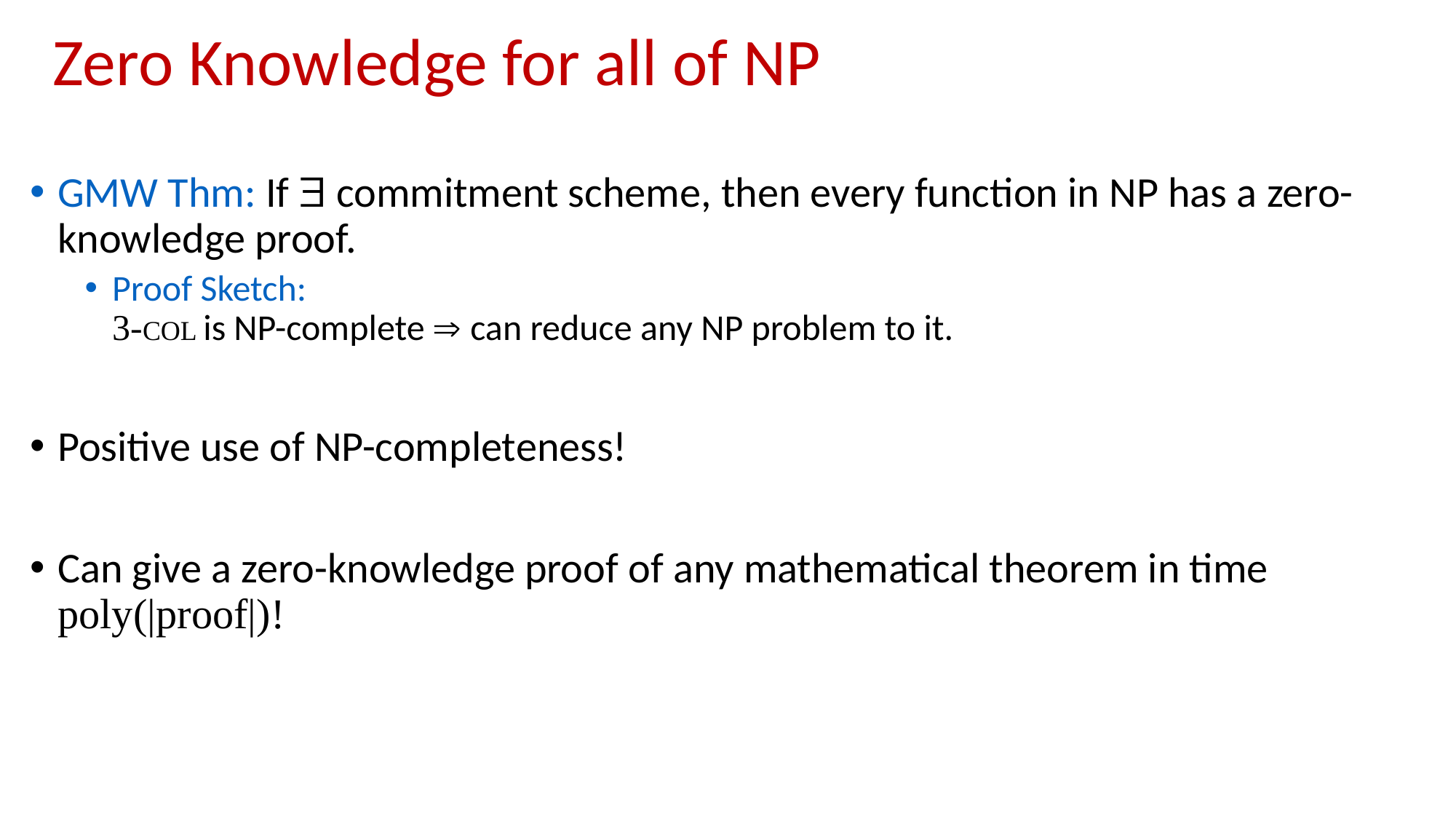

# Zero Knowledge for all of NP
GMW Thm: If ∃ commitment scheme, then every function in NP has a zero-knowledge proof.
Proof Sketch:
3-COL is NP-complete ⇒ can reduce any NP problem to it.

Positive use of NP-completeness!

Can give a zero-knowledge proof of any mathematical theorem in time poly(|proof|)!